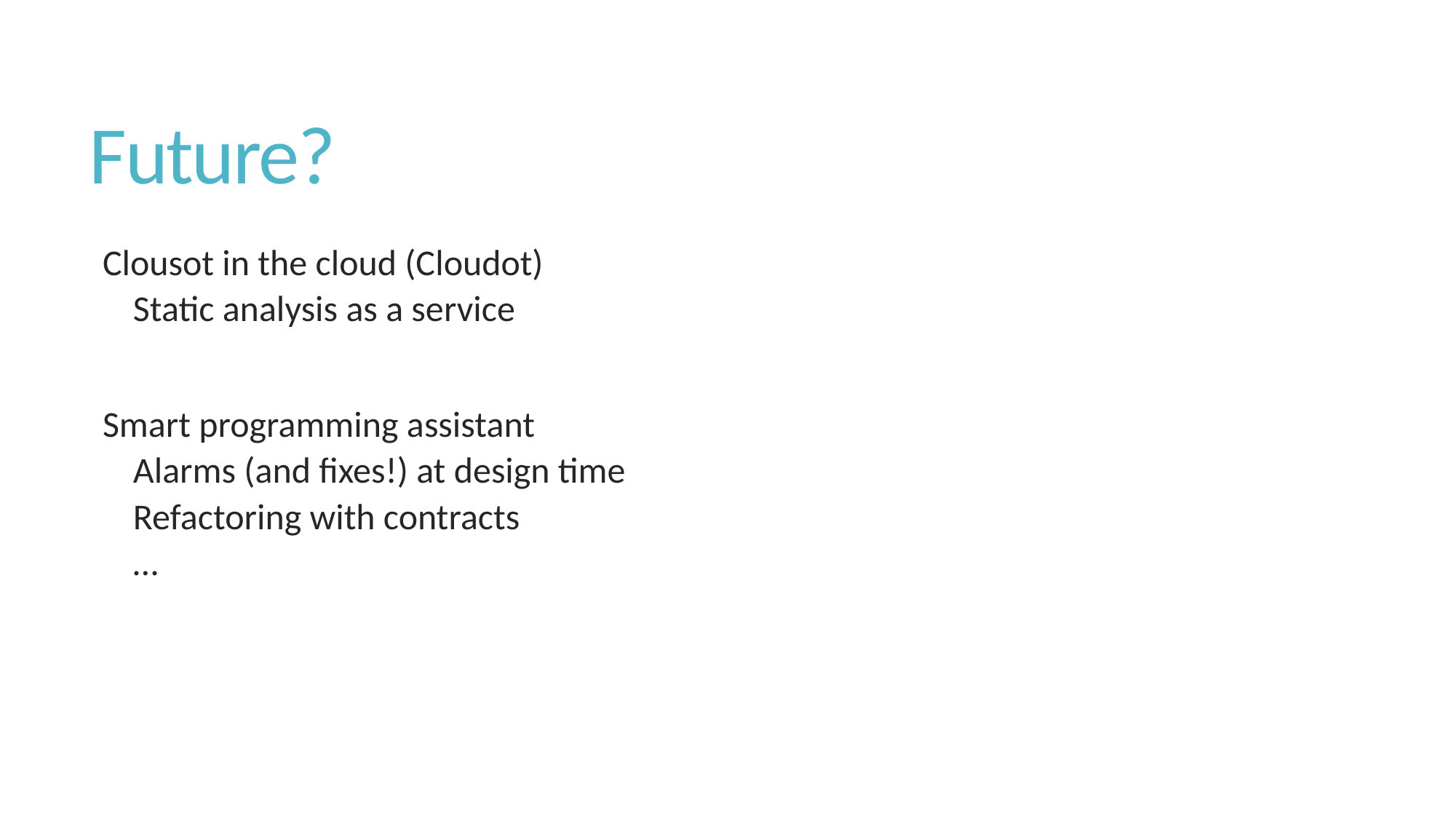

# Future?
Clousot in the cloud (Cloudot)
Static analysis as a service

Smart programming assistant
Alarms (and fixes!) at design time
Refactoring with contracts
…